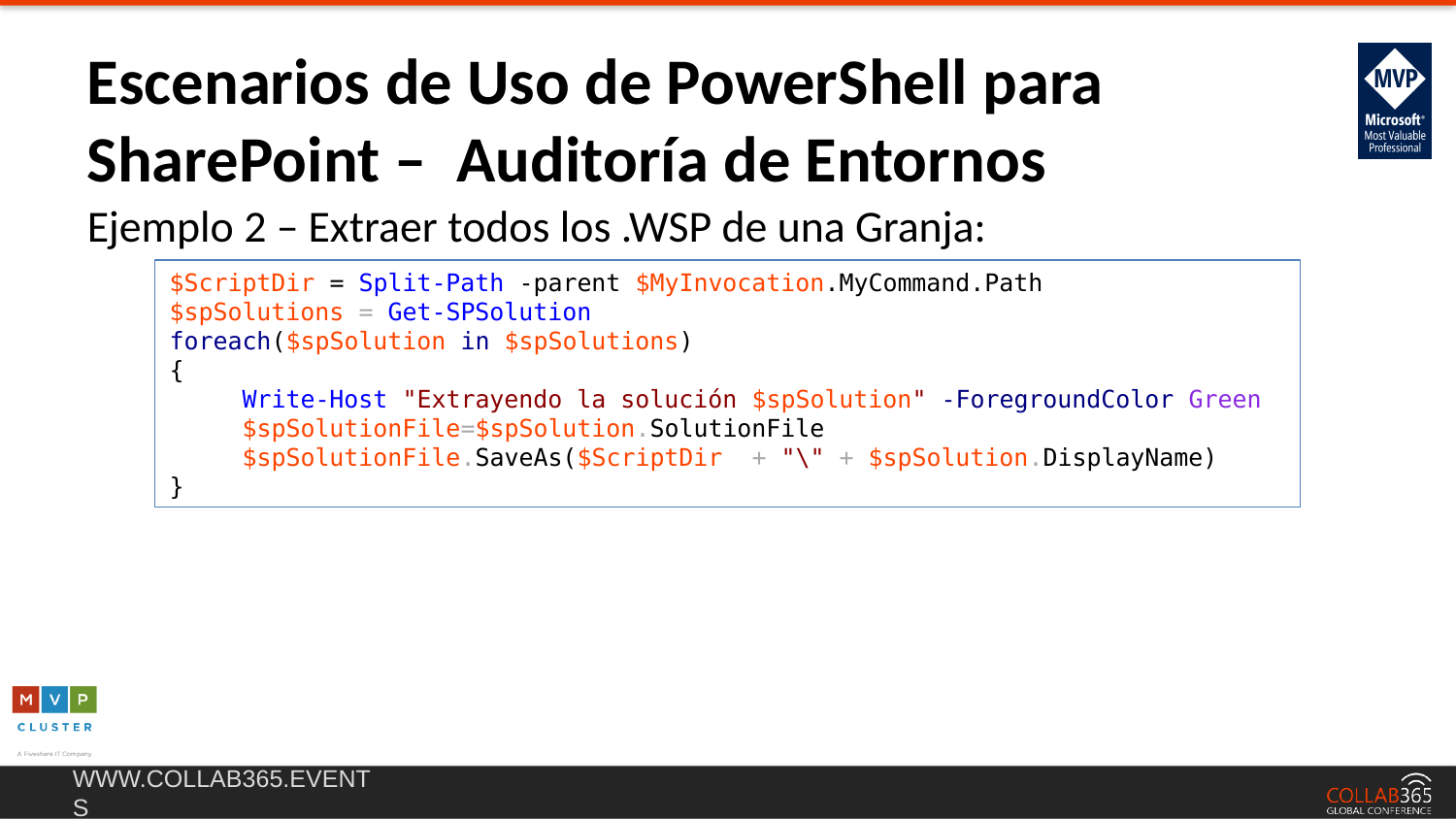

Escenarios de Uso de PowerShell para SharePoint –  Auditoría de Entornos
Ejemplo 2 – Extraer todos los .WSP de una Granja:

$ScriptDir = Split-Path -parent $MyInvocation.MyCommand.Path
$spSolutions = Get-SPSolution
foreach($spSolution in $spSolutions)
{
Write-Host "Extrayendo la solución $spSolution" -ForegroundColor Green
$spSolutionFile=$spSolution.SolutionFile
$spSolutionFile.SaveAs($ScriptDir  + "\" + $spSolution.DisplayName)
}